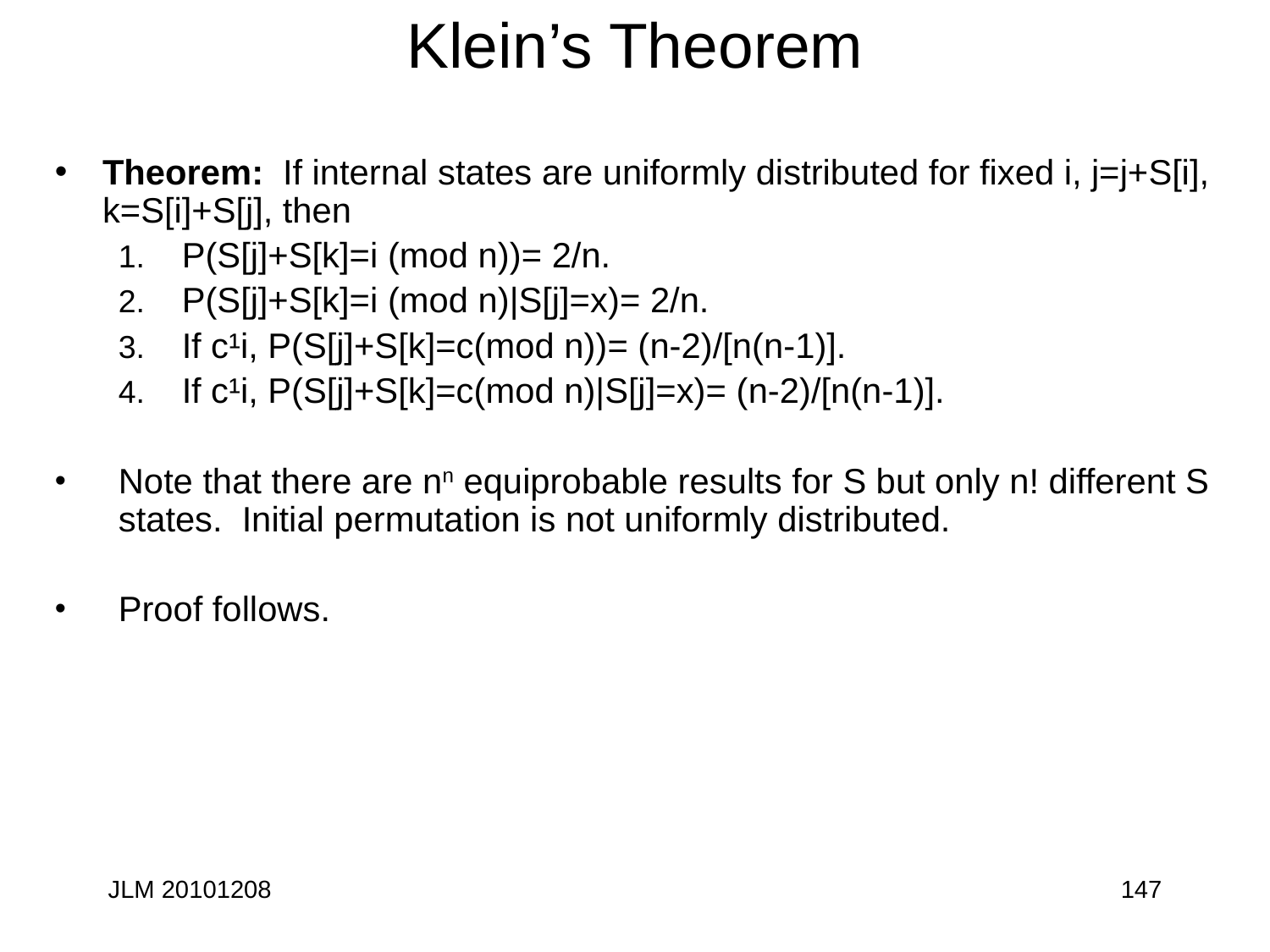

# Klein’s Theorem
Theorem:  If internal states are uniformly distributed for fixed i, j=j+S[i], k=S[i]+S[j], then
P(S[j]+S[k]=i (mod n))= 2/n.
P(S[j]+S[k]=i (mod n)|S[j]=x)= 2/n.
If c¹i, P(S[j]+S[k]=c(mod n))= (n-2)/[n(n-1)].
If c¹i, P(S[j]+S[k]=c(mod n)|S[j]=x)= (n-2)/[n(n-1)].

Note that there are nn equiprobable results for S but only n! different S states.  Initial permutation is not uniformly distributed.

Proof follows.

JLM 20101208
147